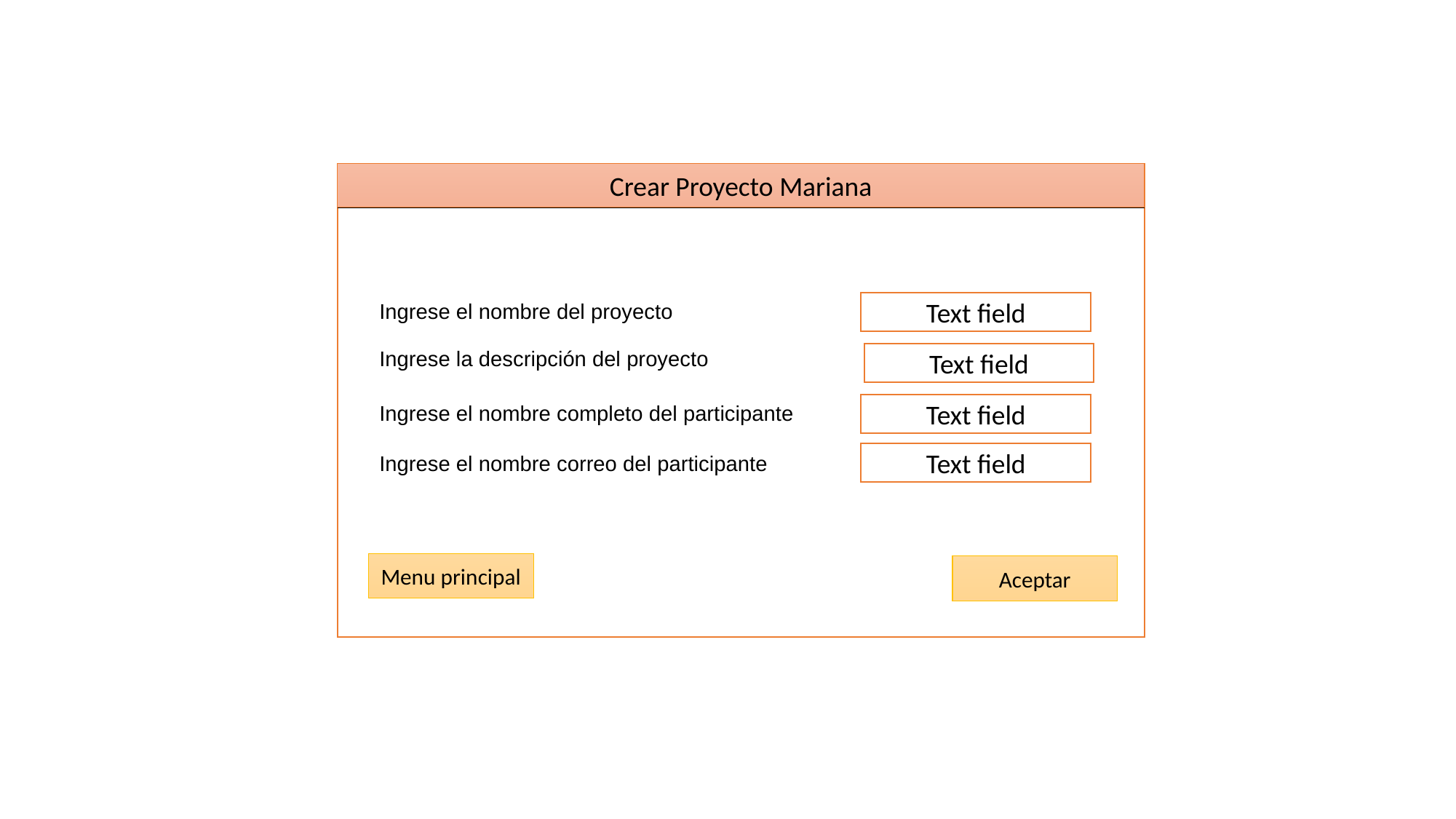

Crear Proyecto Mariana
Ingrese el nombre del proyecto
Text field
Ingrese la descripción del proyecto
Text field
Ingrese el nombre completo del participante
Text field
Text field
Ingrese el nombre correo del participante
Menu principal
Aceptar